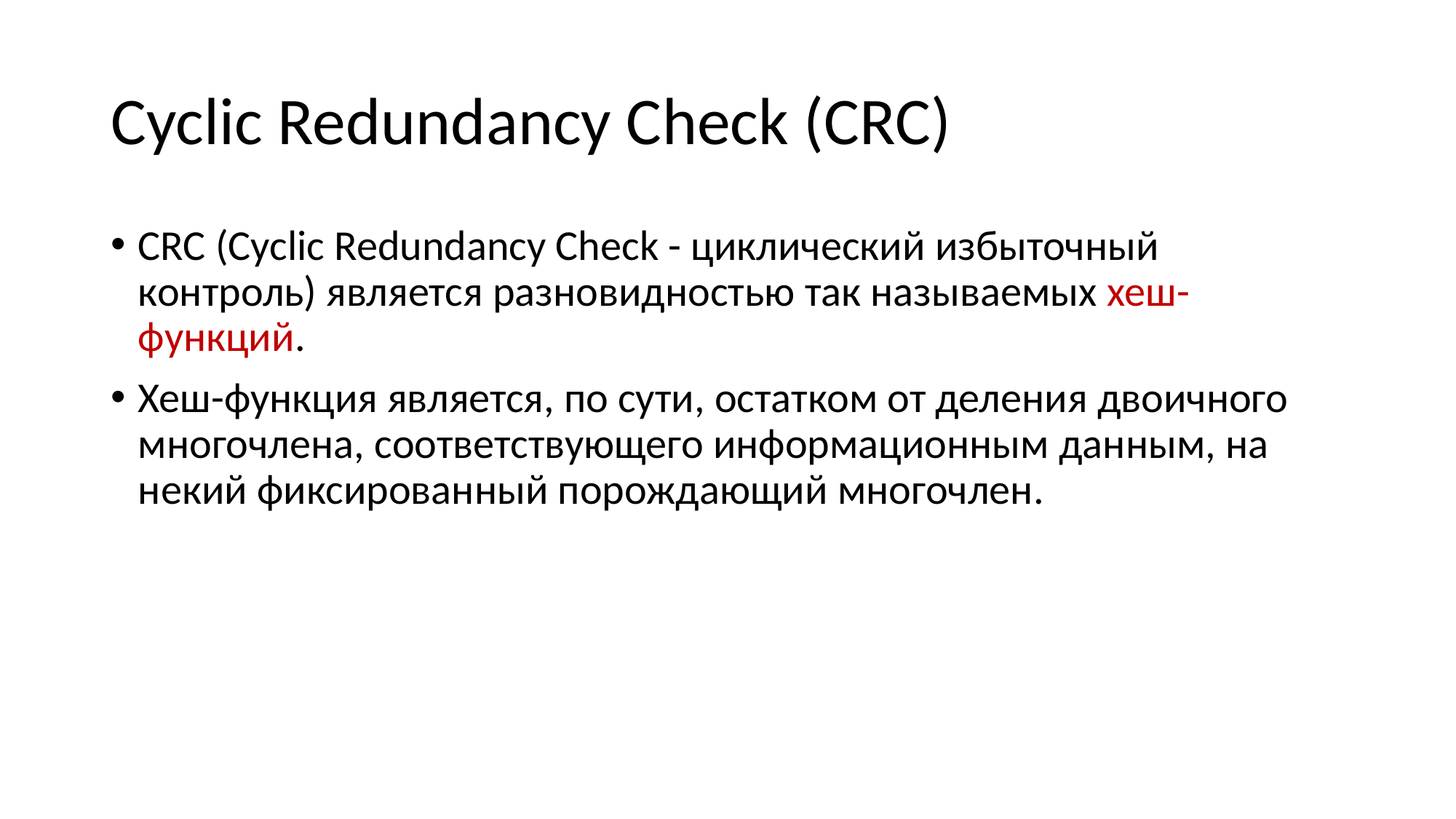

# Cyclic Redundancy Check (CRC)
CRC (Cyclic Redundancy Check - циклический избыточный контроль) является разновидностью так называемых хеш-функций.
Хеш-функция является, по сути, остатком от деления двоичного многочлена, соответствующего информационным данным, на некий фиксированный порождающий многочлен.